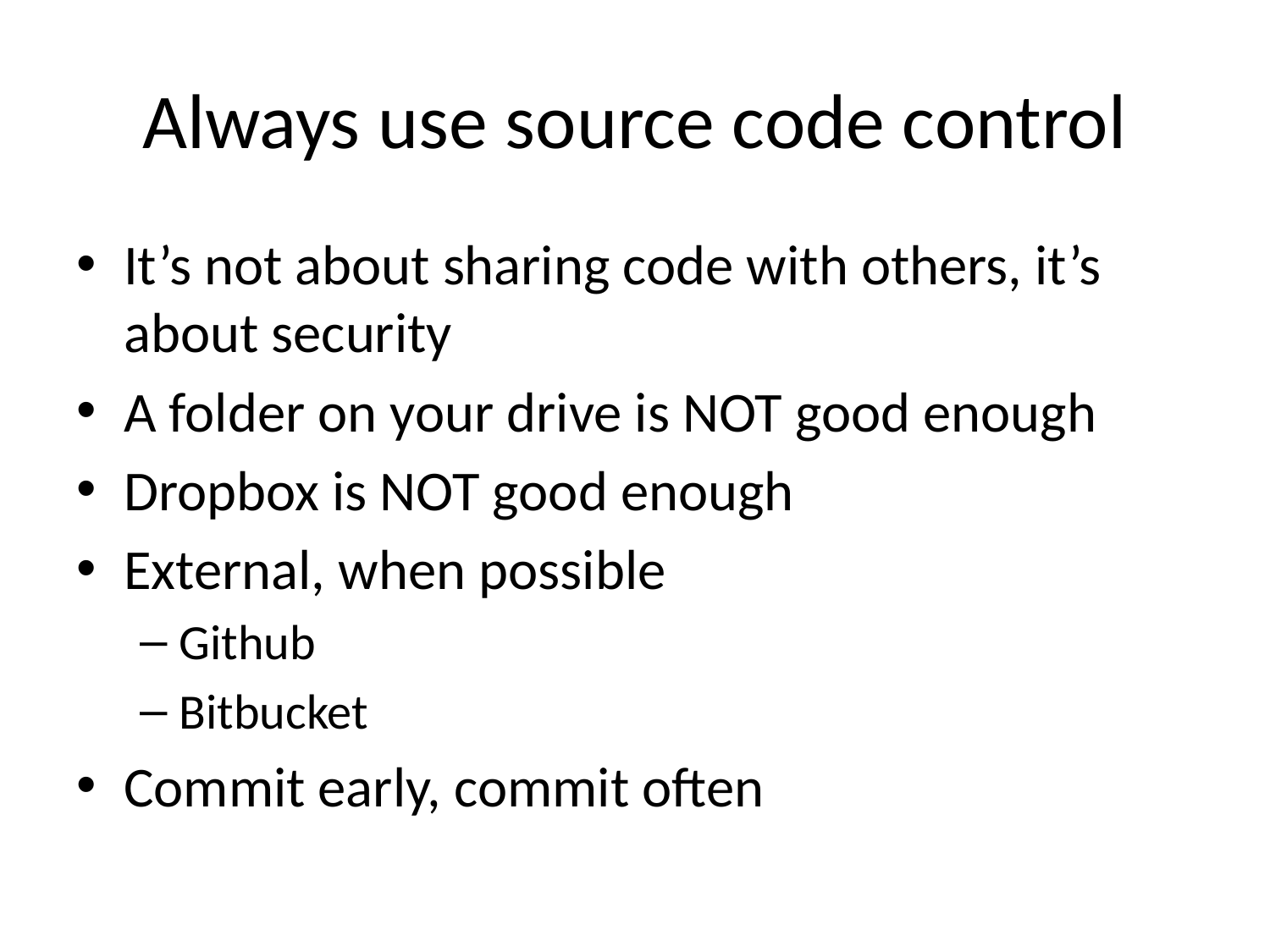

# Always use source code control
It’s not about sharing code with others, it’s about security
A folder on your drive is NOT good enough
Dropbox is NOT good enough
External, when possible
Github
Bitbucket
Commit early, commit often